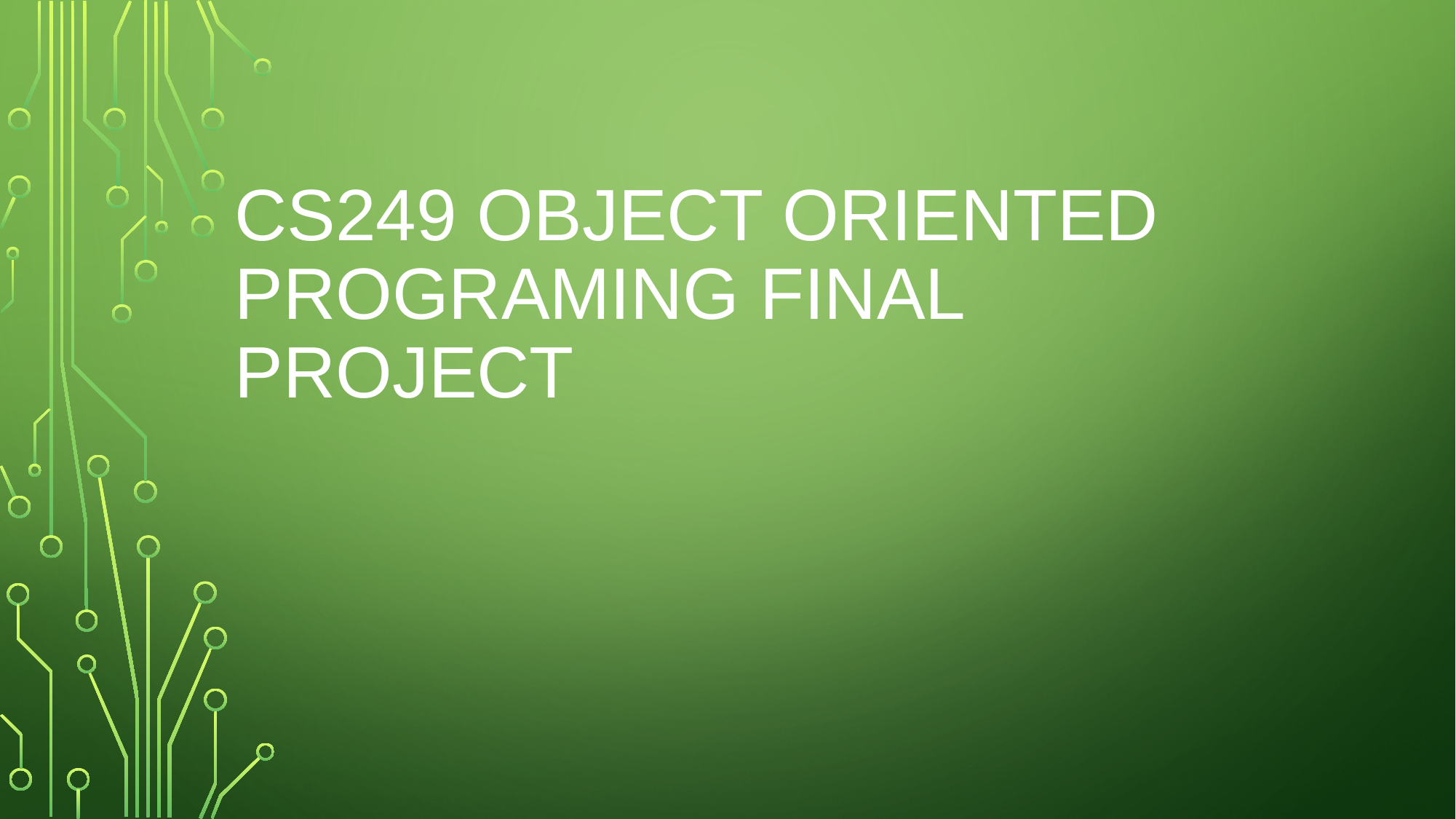

# CS249 Object Oriented Programing Final Project